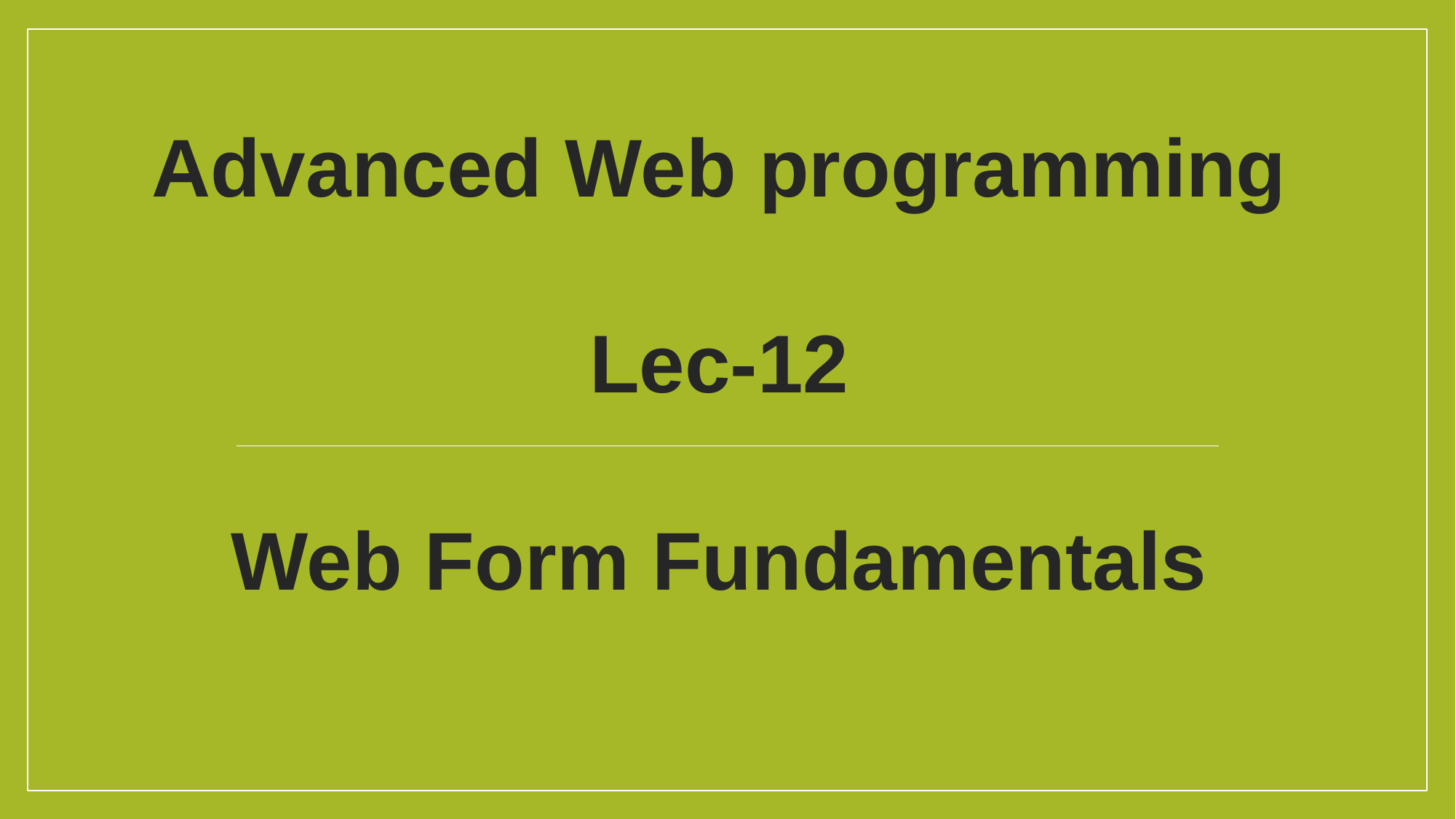

Advanced Web programming

Lec-12

Web Form Fundamentals